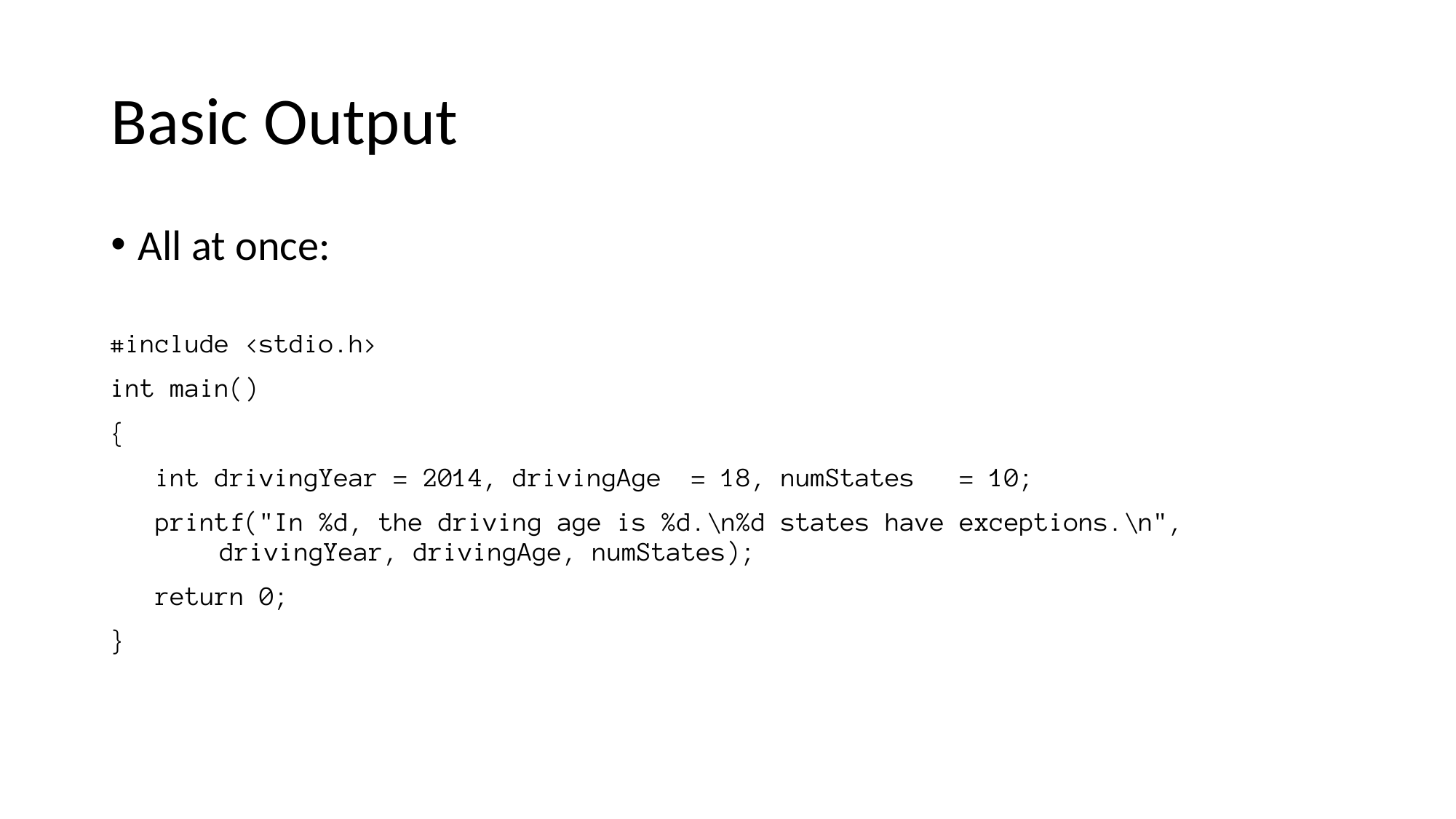

# Basic Output
All at once:

#include <stdio.h>
int main()
{
   int drivingYear = 2014, drivingAge  = 18, numStates   = 10;
   printf("In %d, the driving age is %d.\n%d states have exceptions.\n", 			drivingYear, drivingAge, numStates);
   return 0;
}